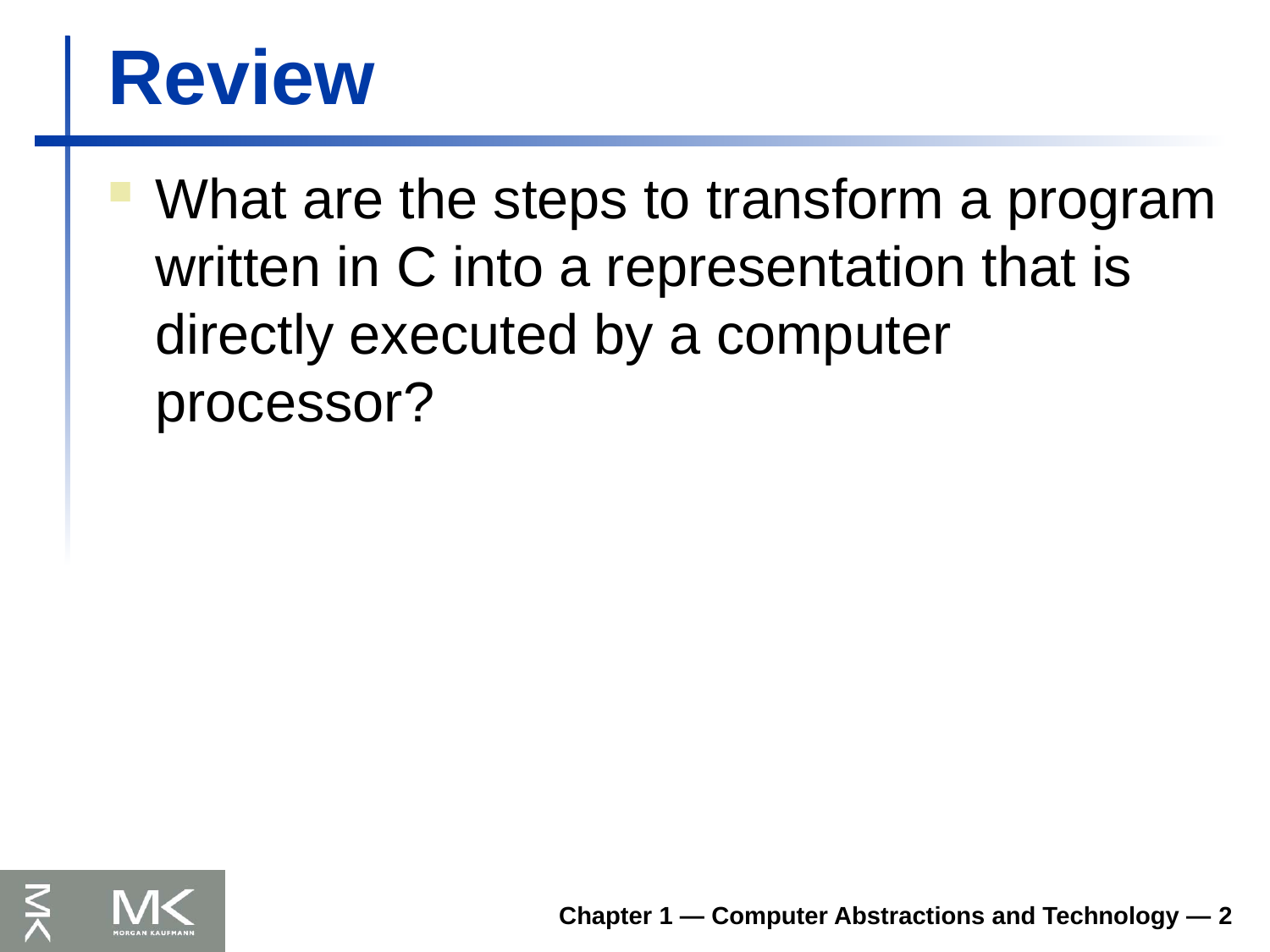

# Review
What are the steps to transform a program written in C into a representation that is directly executed by a computer processor?
Chapter 1 — Computer Abstractions and Technology — 2